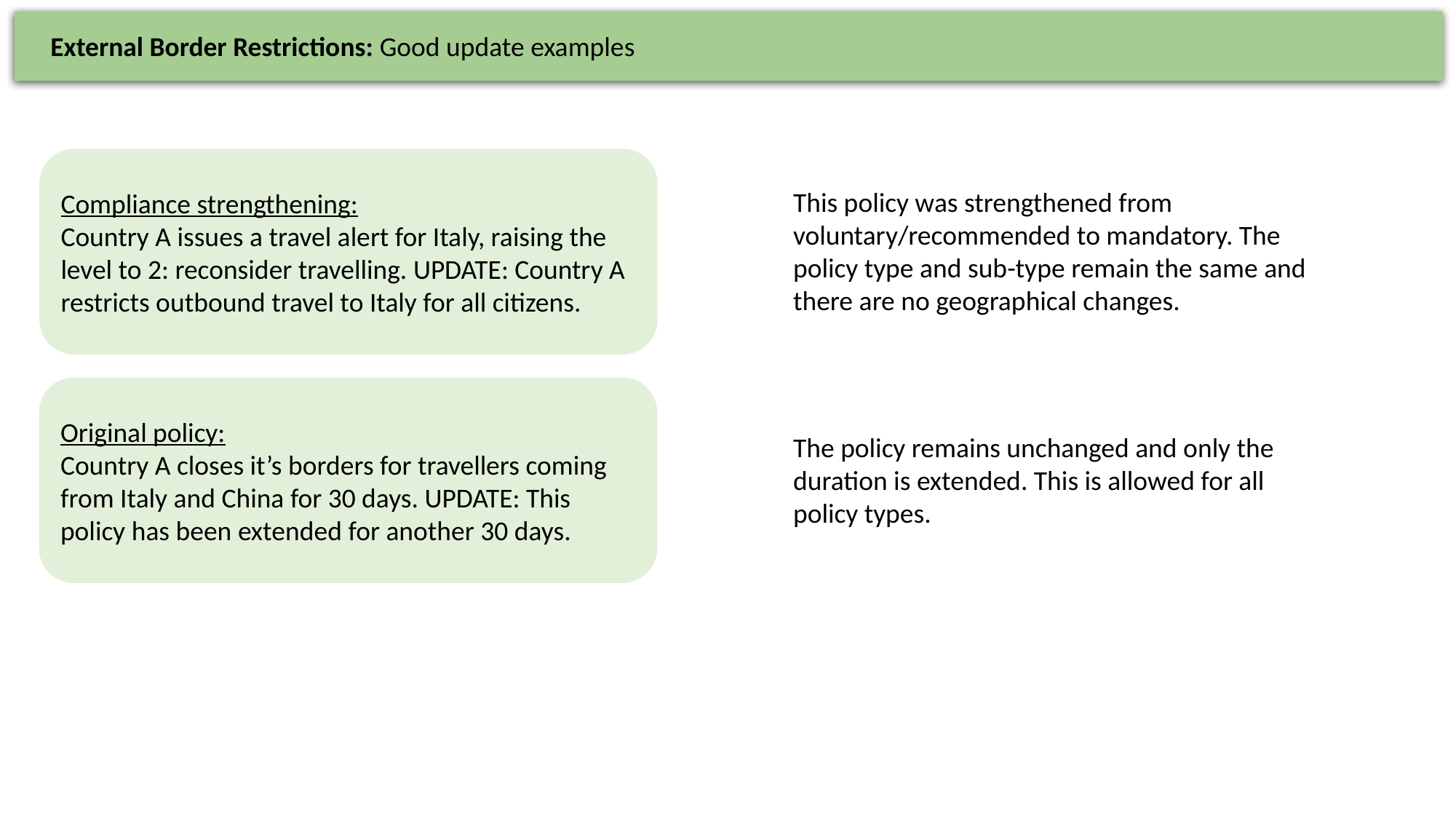

External Border Restrictions: Good update examples
Compliance strengthening:
Country A issues a travel alert for Italy, raising the level to 2: reconsider travelling. UPDATE: Country A restricts outbound travel to Italy for all citizens.
This policy was strengthened from voluntary/recommended to mandatory. The policy type and sub-type remain the same and there are no geographical changes.
Original policy:
Country A closes it’s borders for travellers coming from Italy and China for 30 days. UPDATE: This policy has been extended for another 30 days.
The policy remains unchanged and only the duration is extended. This is allowed for all policy types.